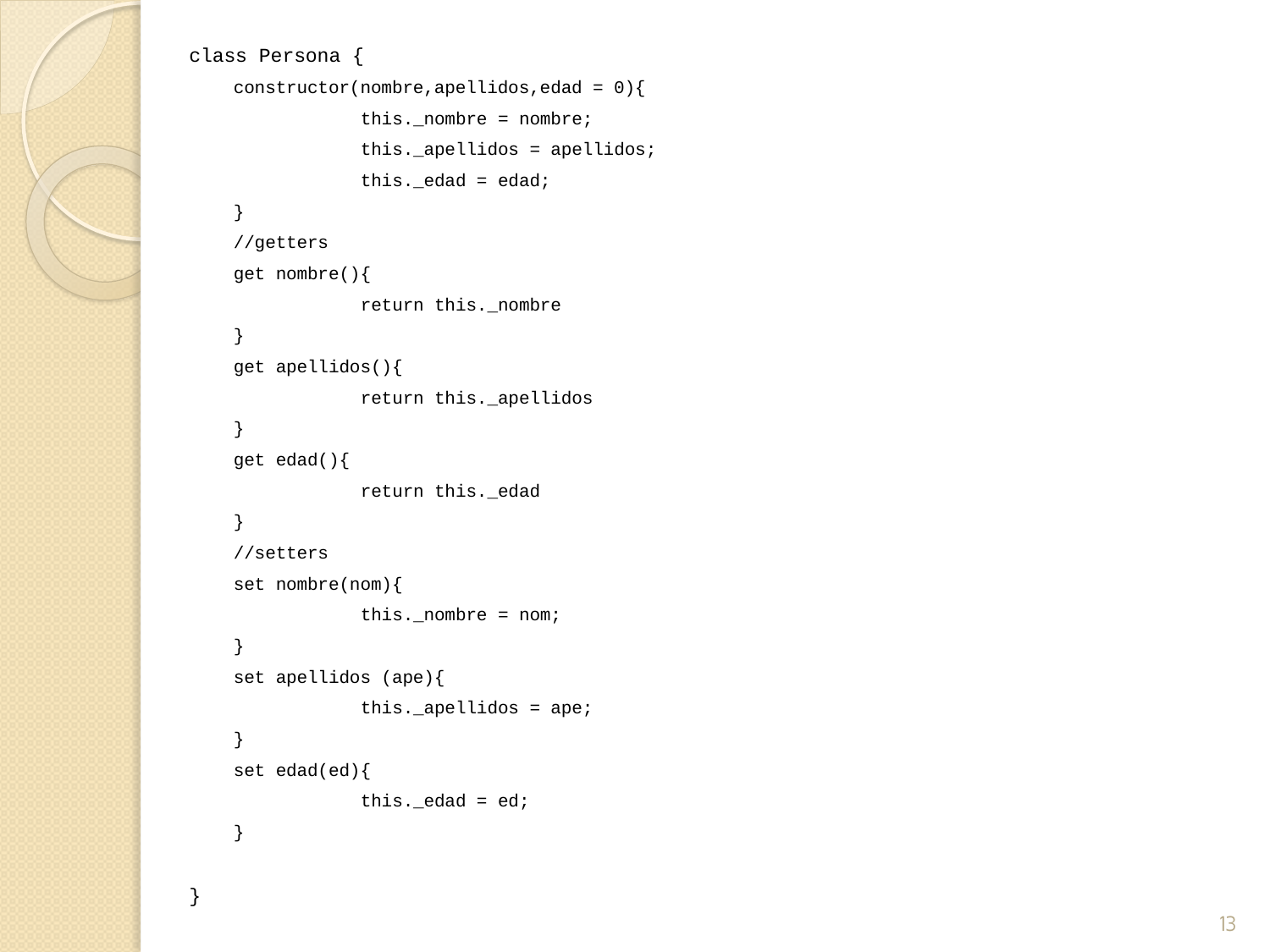

13
class Persona {
constructor(nombre,apellidos,edad = 0){
	this._nombre = nombre;
	this._apellidos = apellidos;
	this._edad = edad;
}
//getters
get nombre(){
	return this._nombre
}
get apellidos(){
	return this._apellidos
}
get edad(){
	return this._edad
}
//setters
set nombre(nom){
	this._nombre = nom;
}
set apellidos (ape){
	this._apellidos = ape;
}
set edad(ed){
	this._edad = ed;
}

}